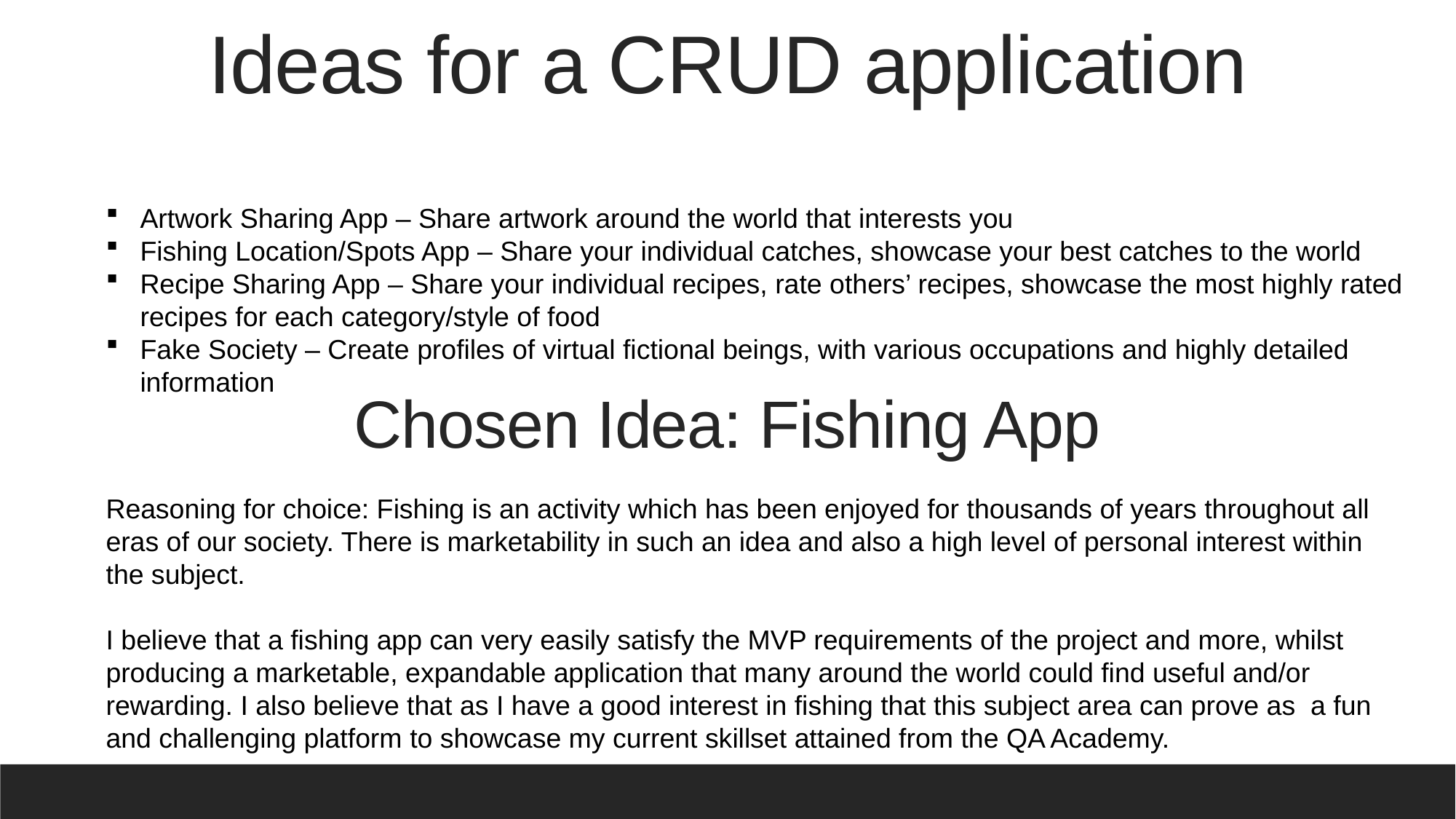

Ideas for a CRUD application
Artwork Sharing App – Share artwork around the world that interests you
Fishing Location/Spots App – Share your individual catches, showcase your best catches to the world
Recipe Sharing App – Share your individual recipes, rate others’ recipes, showcase the most highly rated recipes for each category/style of food
Fake Society – Create profiles of virtual fictional beings, with various occupations and highly detailed information

Chosen Idea: Fishing App
Reasoning for choice: Fishing is an activity which has been enjoyed for thousands of years throughout all eras of our society. There is marketability in such an idea and also a high level of personal interest within the subject.

I believe that a fishing app can very easily satisfy the MVP requirements of the project and more, whilst producing a marketable, expandable application that many around the world could find useful and/or rewarding. I also believe that as I have a good interest in fishing that this subject area can prove as  a fun and challenging platform to showcase my current skillset attained from the QA Academy.